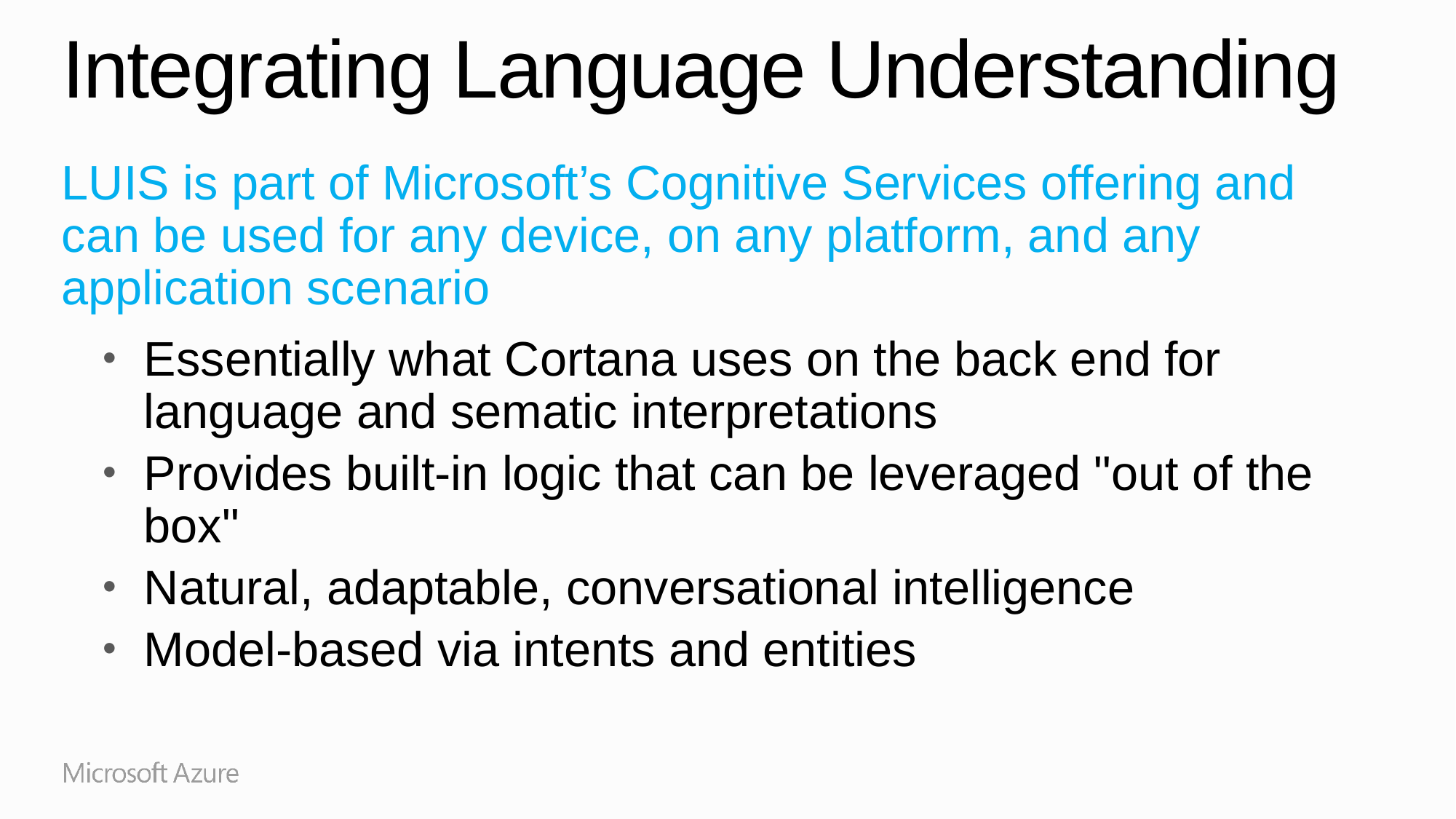

# Integrating Language Understanding
LUIS is part of Microsoft’s Cognitive Services offering and can be used for any device, on any platform, and any application scenario
Essentially what Cortana uses on the back end for language and sematic interpretations
Provides built-in logic that can be leveraged "out of the box"
Natural, adaptable, conversational intelligence
Model-based via intents and entities